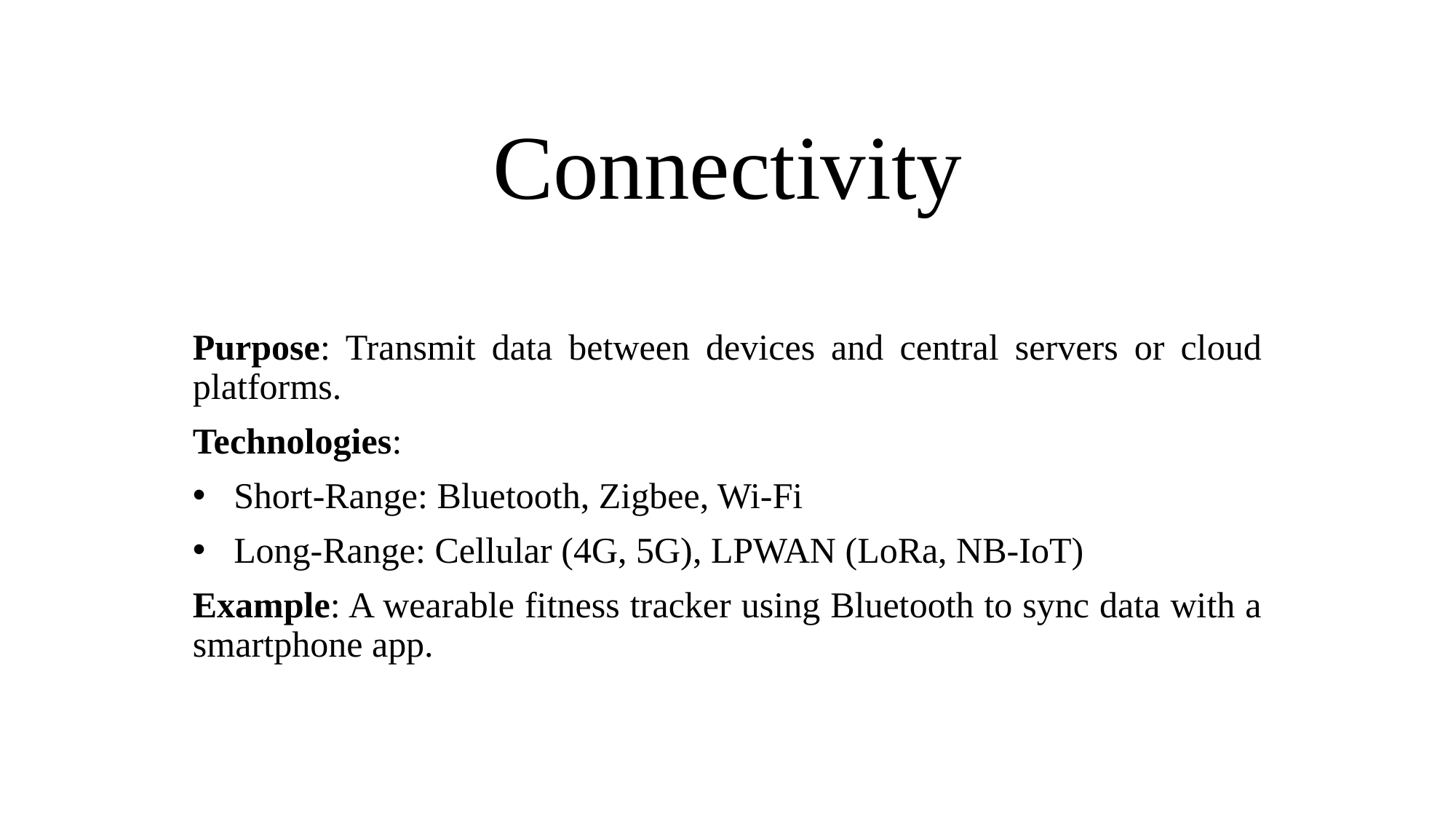

# Connectivity
Purpose: Transmit data between devices and central servers or cloud platforms.
Technologies:
Short-Range: Bluetooth, Zigbee, Wi-Fi
Long-Range: Cellular (4G, 5G), LPWAN (LoRa, NB-IoT)
Example: A wearable fitness tracker using Bluetooth to sync data with a smartphone app.